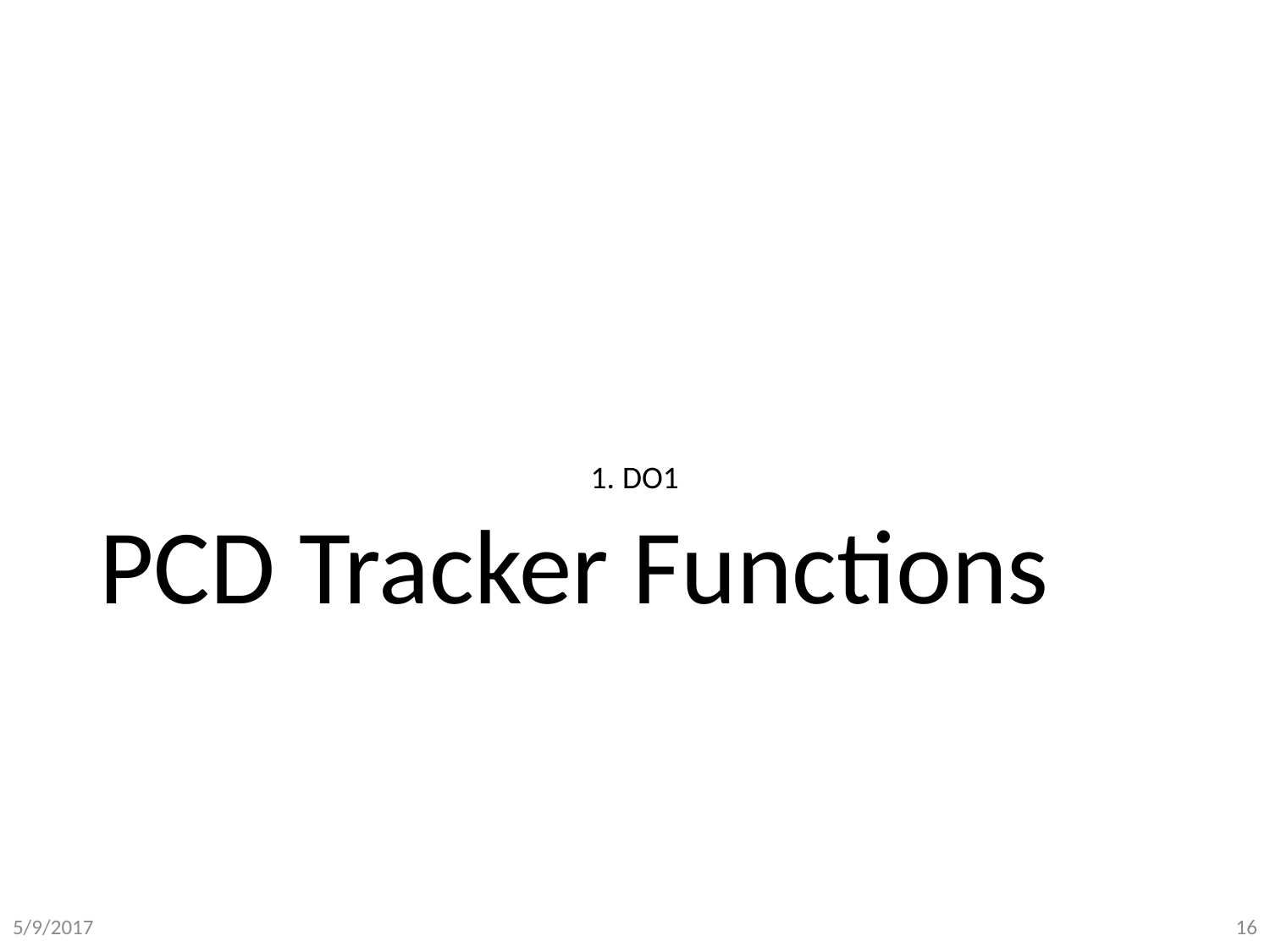

# PCD Tracker Functions
DO1

16
5/9/2017